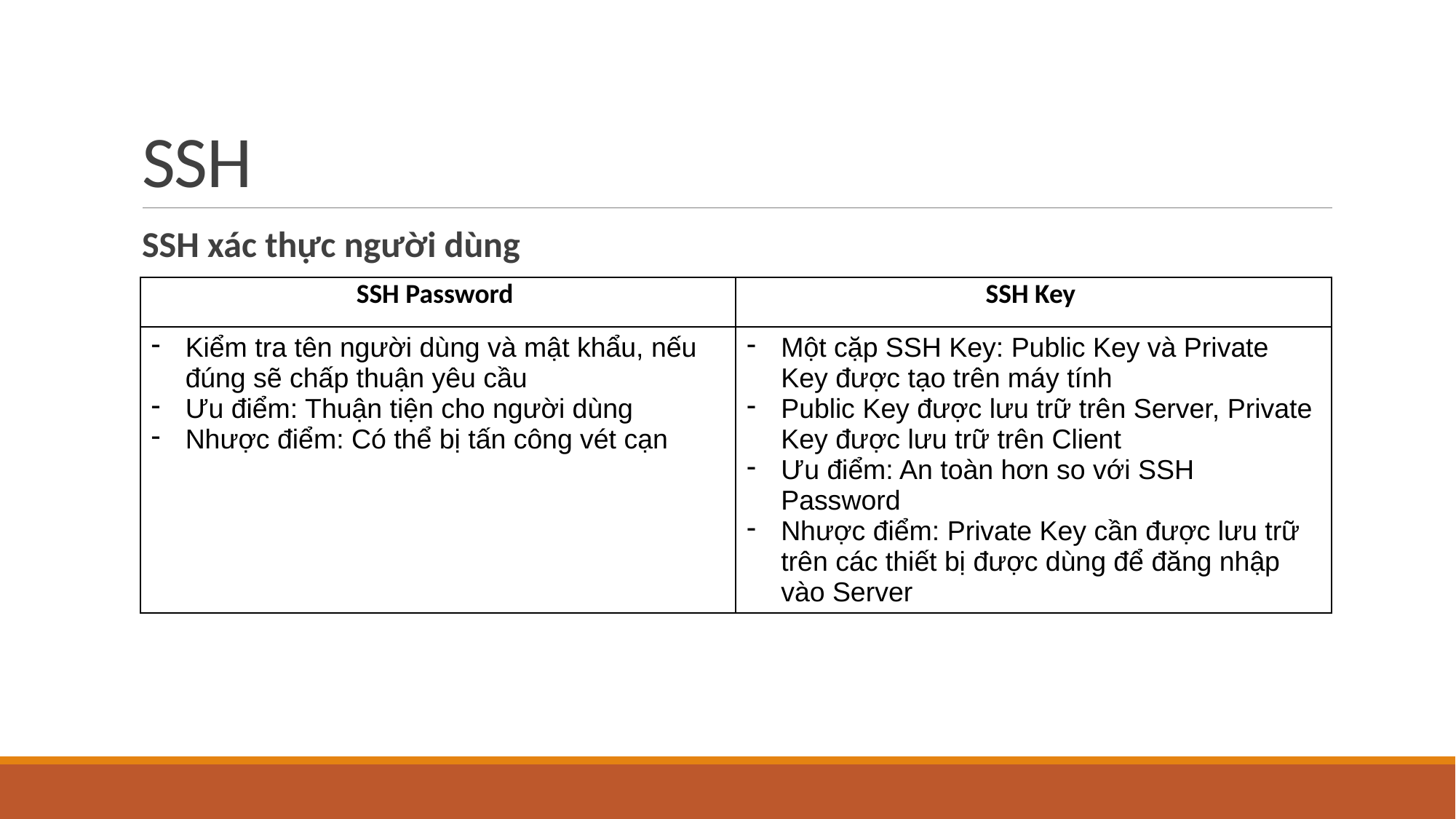

# SSH
SSH xác thực người dùng
| SSH Password | SSH Key |
| --- | --- |
| Kiểm tra tên người dùng và mật khẩu, nếu đúng sẽ chấp thuận yêu cầu Ưu điểm: Thuận tiện cho người dùng Nhược điểm: Có thể bị tấn công vét cạn | Một cặp SSH Key: Public Key và Private Key được tạo trên máy tính Public Key được lưu trữ trên Server, Private Key được lưu trữ trên Client Ưu điểm: An toàn hơn so với SSH Password Nhược điểm: Private Key cần được lưu trữ trên các thiết bị được dùng để đăng nhập vào Server |